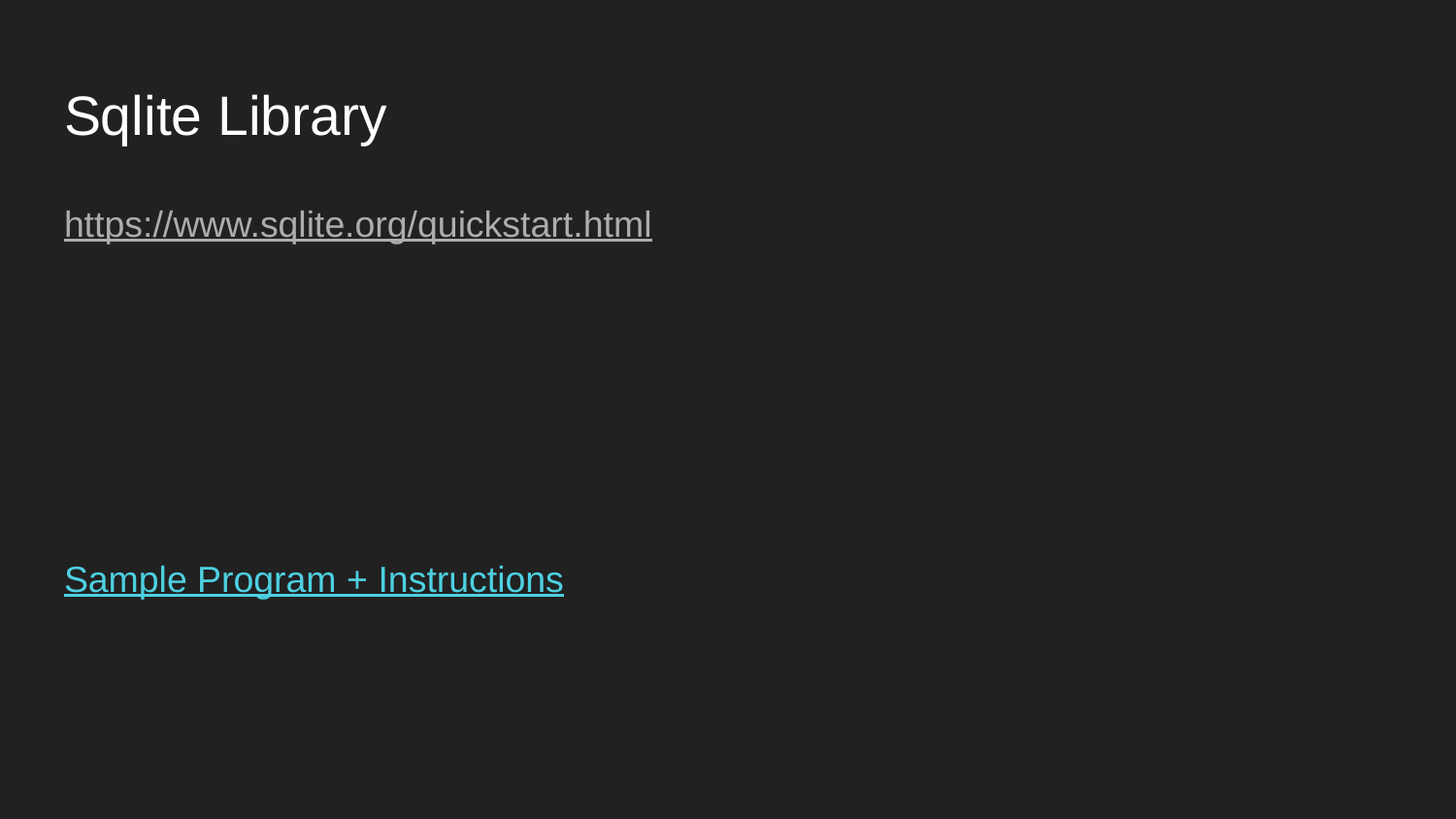

# Sqlite Library
https://www.sqlite.org/quickstart.html

Sample Program + Instructions